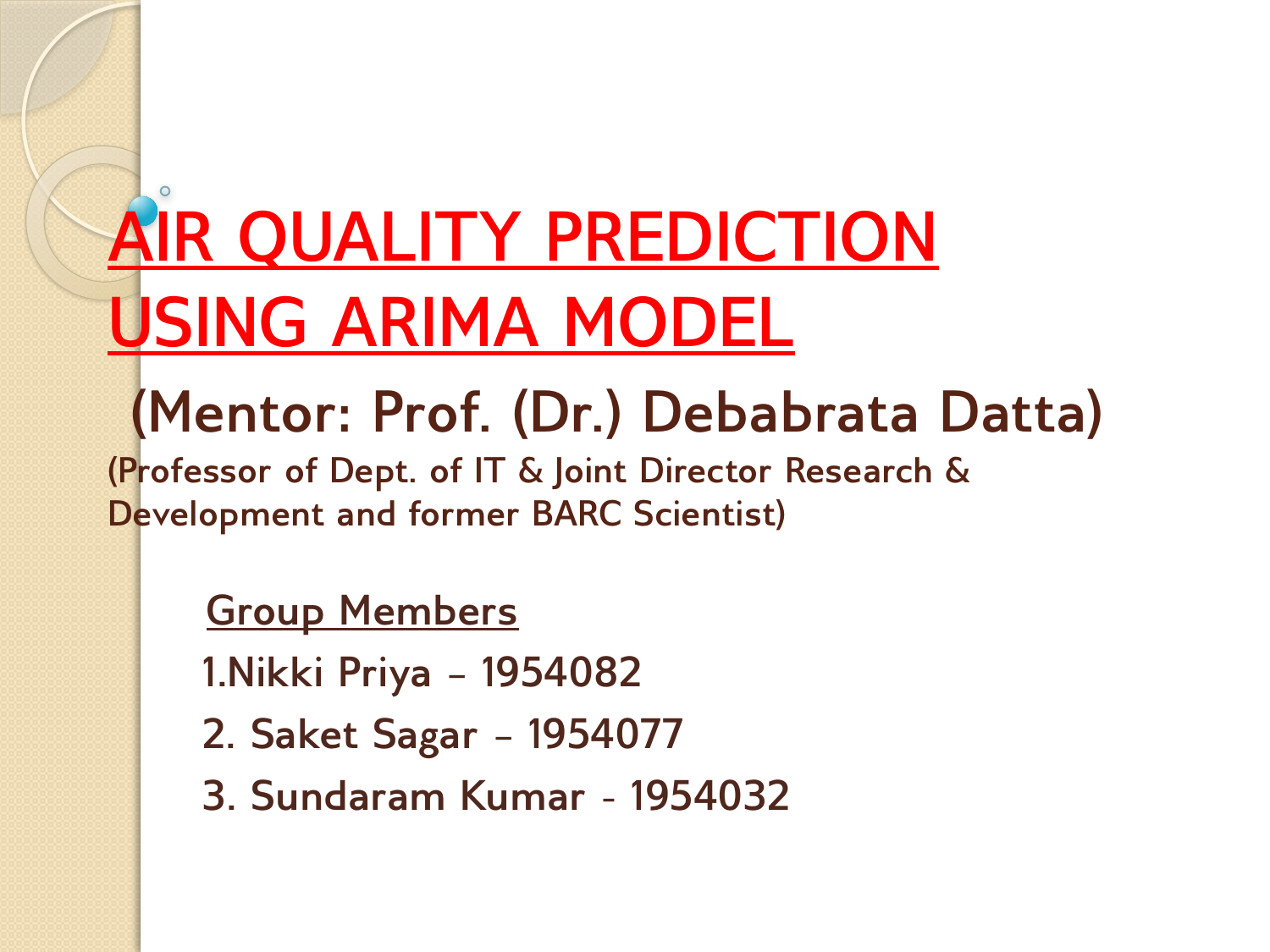

# AIR QUALITY PREDICTION USING ARIMA MODEL (Mentor: Prof. (Dr.) Debabrata Datta) (Professor of Dept. of IT & Joint Director Research & Development and former BARC Scientist)
Group Members
1.Nikki Priya – 1954082
2. Saket Sagar – 1954077
3. Sundaram Kumar - 1954032